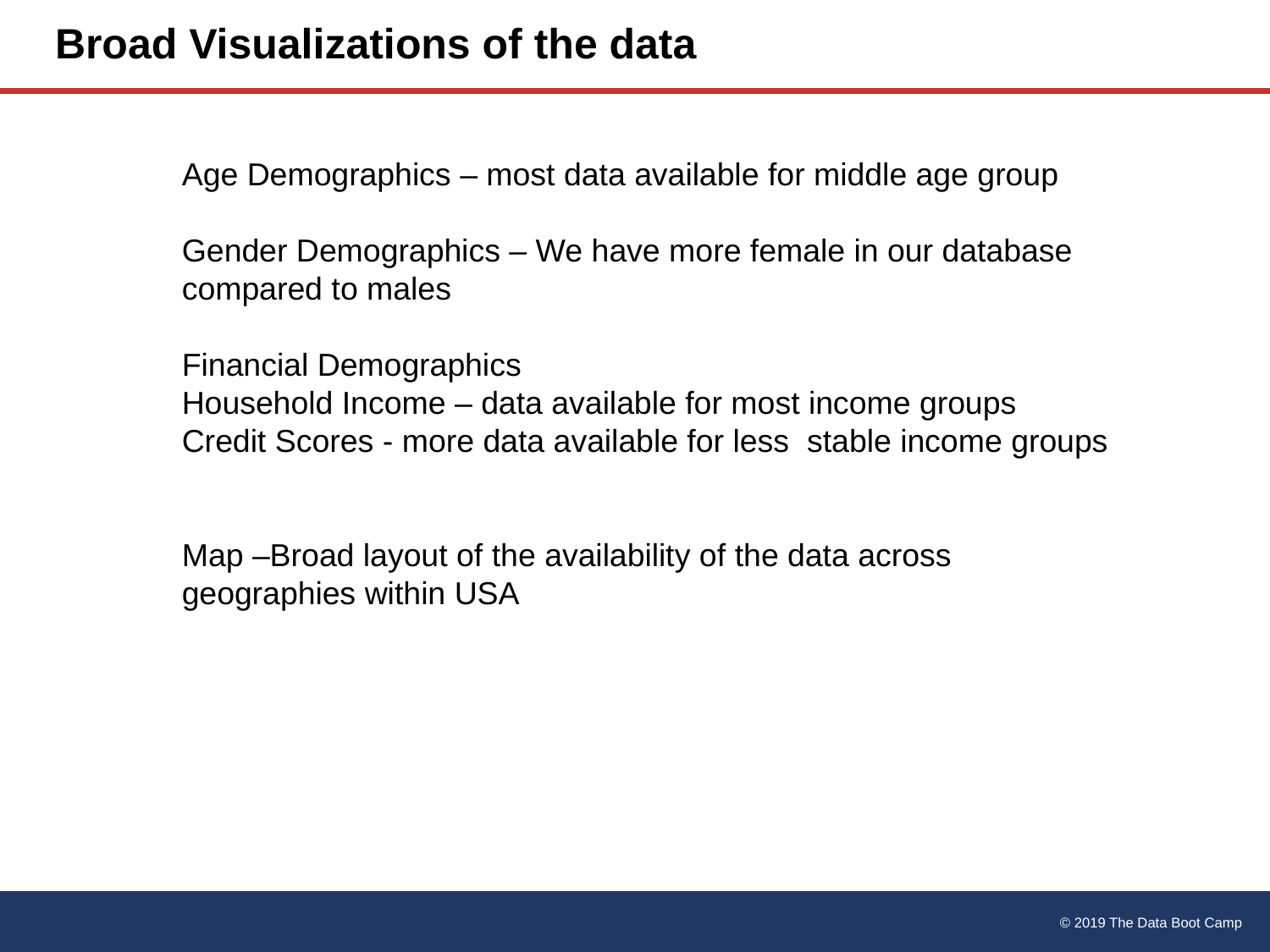

# Broad Visualizations of the data
Age Demographics – most data available for middle age group

Gender Demographics – We have more female in our database compared to males

Financial Demographics
Household Income – data available for most income groups
Credit Scores - more data available for less  stable income groups

Map –Broad layout of the availability of the data across geographies within USA